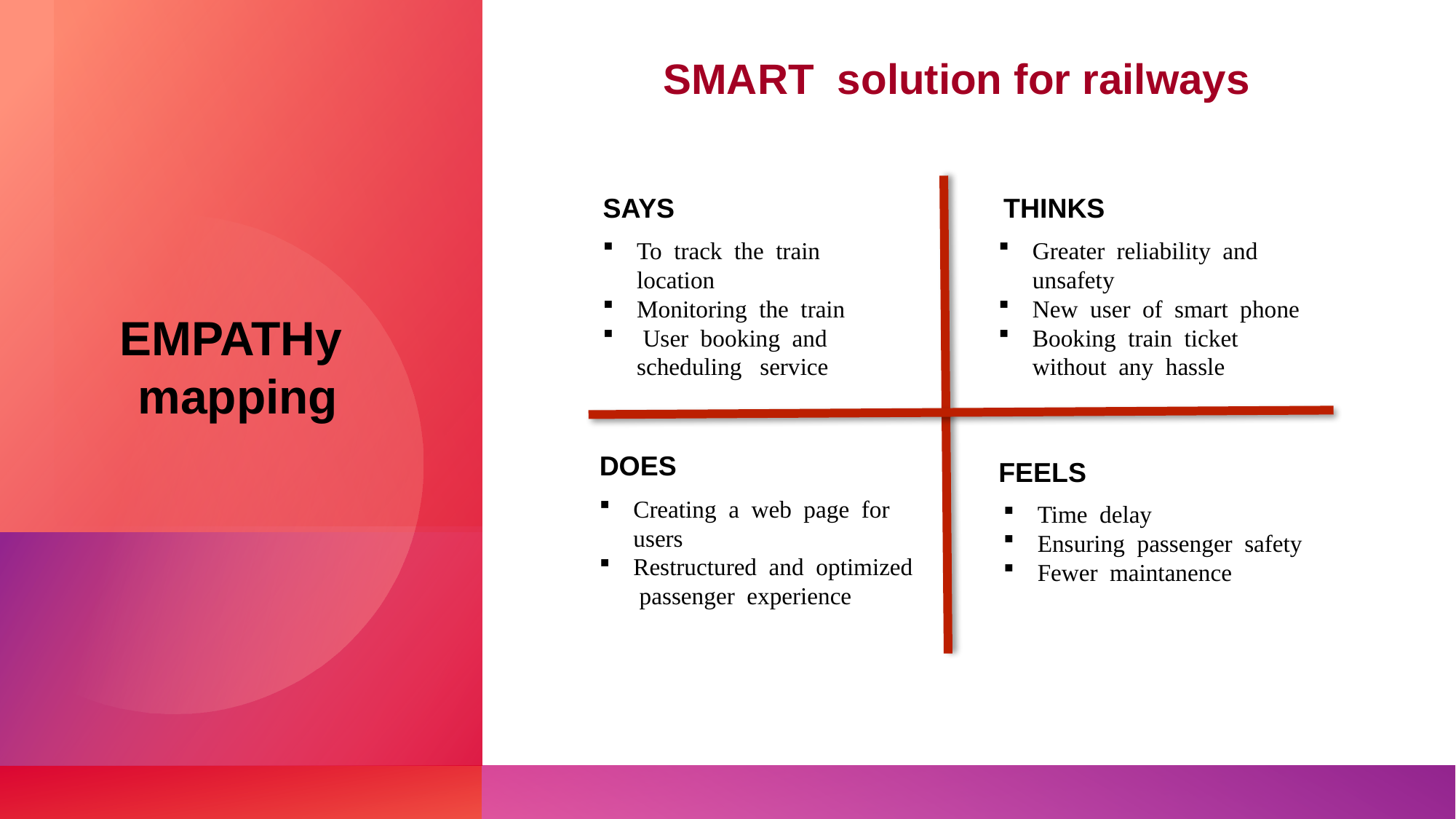

SMART  solution for railways
SAYS
THINKS
To  track  the  train  location
Monitoring  the  train
 User  booking  and  scheduling   service

Greater  reliability  and  unsafety
New  user  of  smart  phone
Booking  train  ticket  without  any  hassle
# EMPATHy  mapping
DOES
FEELS
Creating  a  web  page  for  users
Restructured  and  optimized  passenger  experience

Time  delay
Ensuring  passenger  safety
Fewer  maintanence